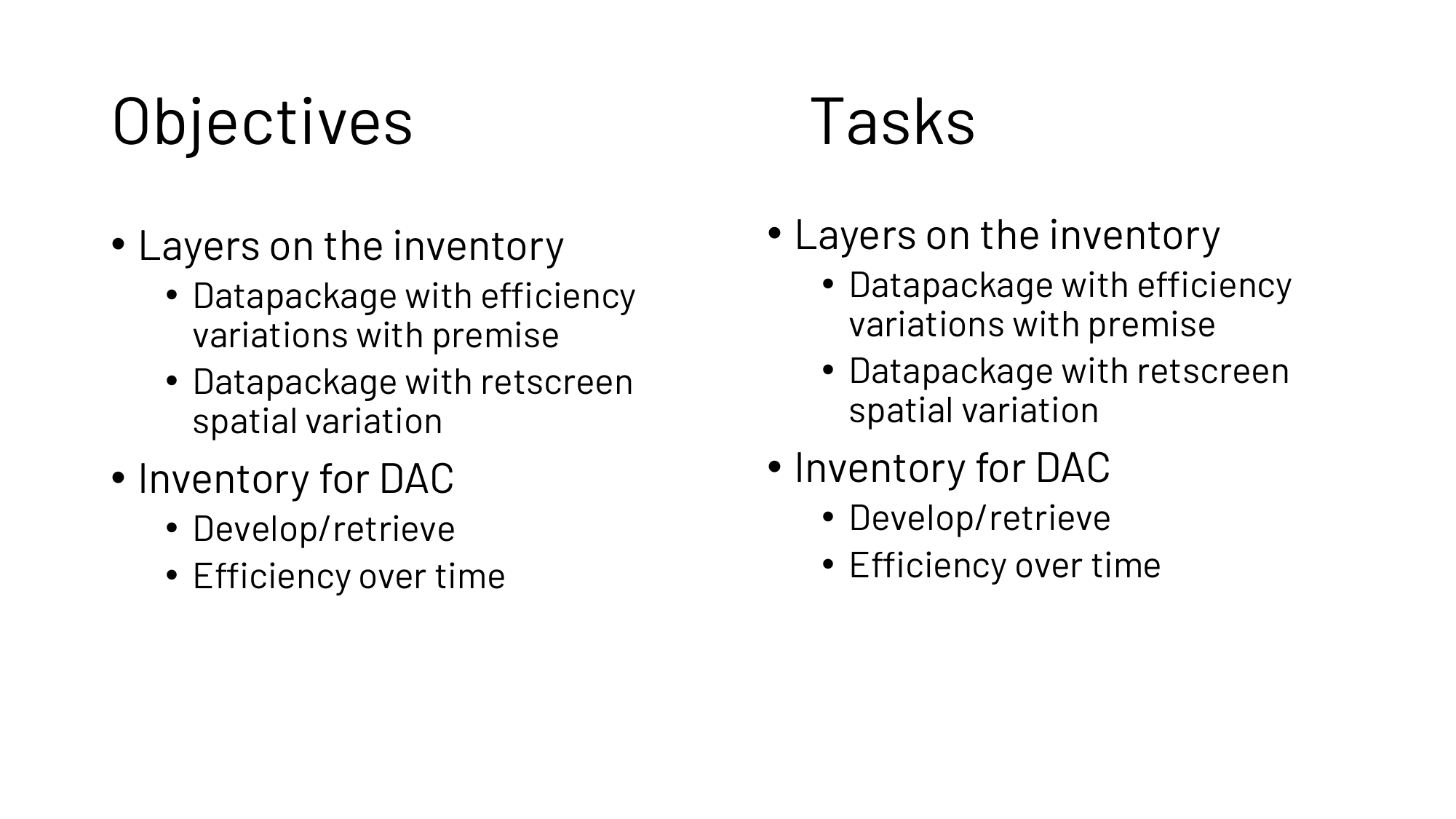

# Objectives
Tasks
Layers on the inventory
Datapackage with efficiency variations with premise
Datapackage with retscreen spatial variation
Inventory for DAC
Develop/retrieve
Efficiency over time
Layers on the inventory
Datapackage with efficiency variations with premise
Datapackage with retscreen spatial variation
Inventory for DAC
Develop/retrieve
Efficiency over time